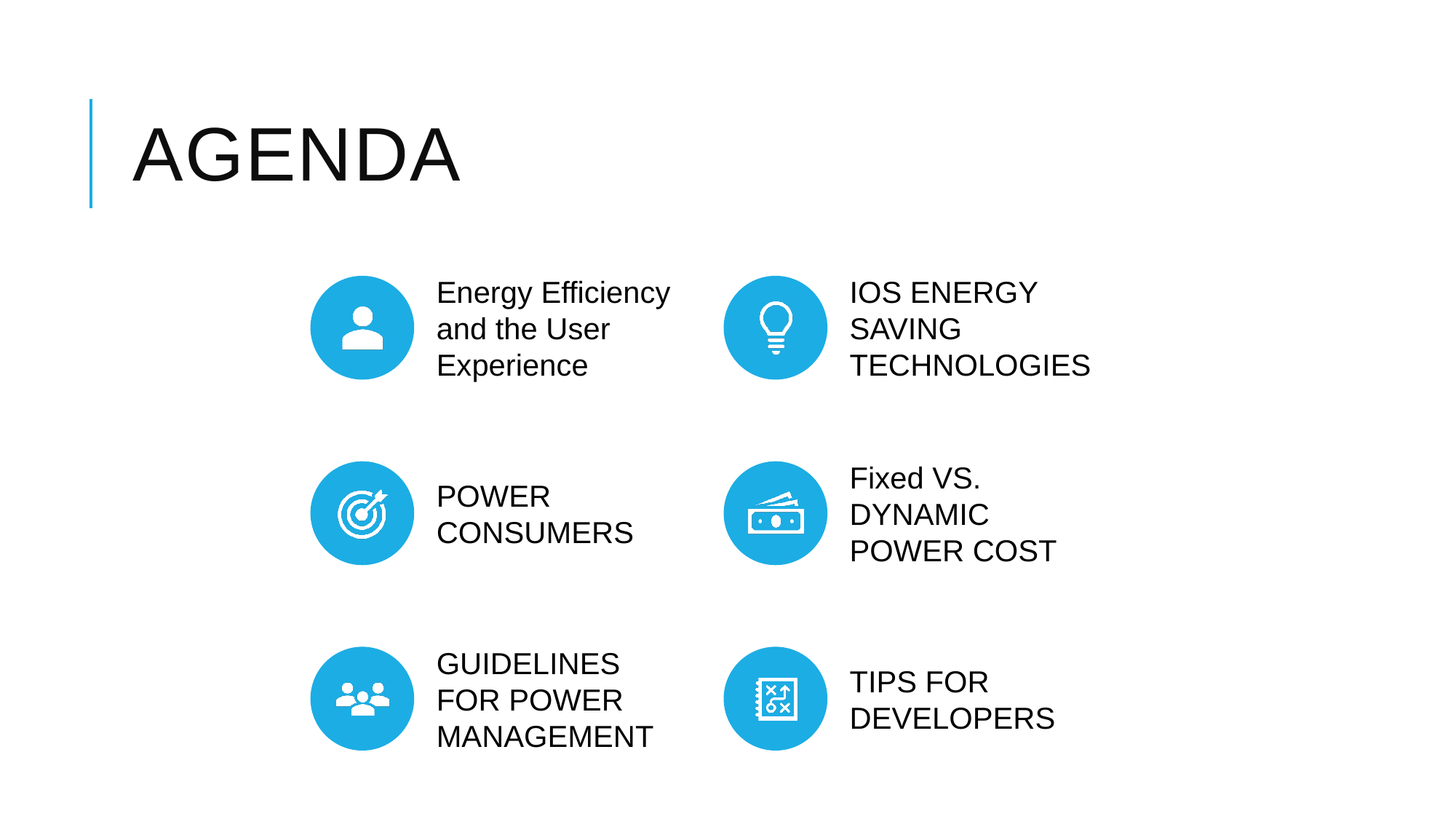

# AGENDA
Energy Efficiency and the User Experience
IOS ENERGY SAVING TECHNOLOGIES
POWER CONSUMERS
Fixed VS. DYNAMIC POWER COST
GUIDELINES FOR POWER MANAGEMENT
TIPS FOR DEVELOPERS